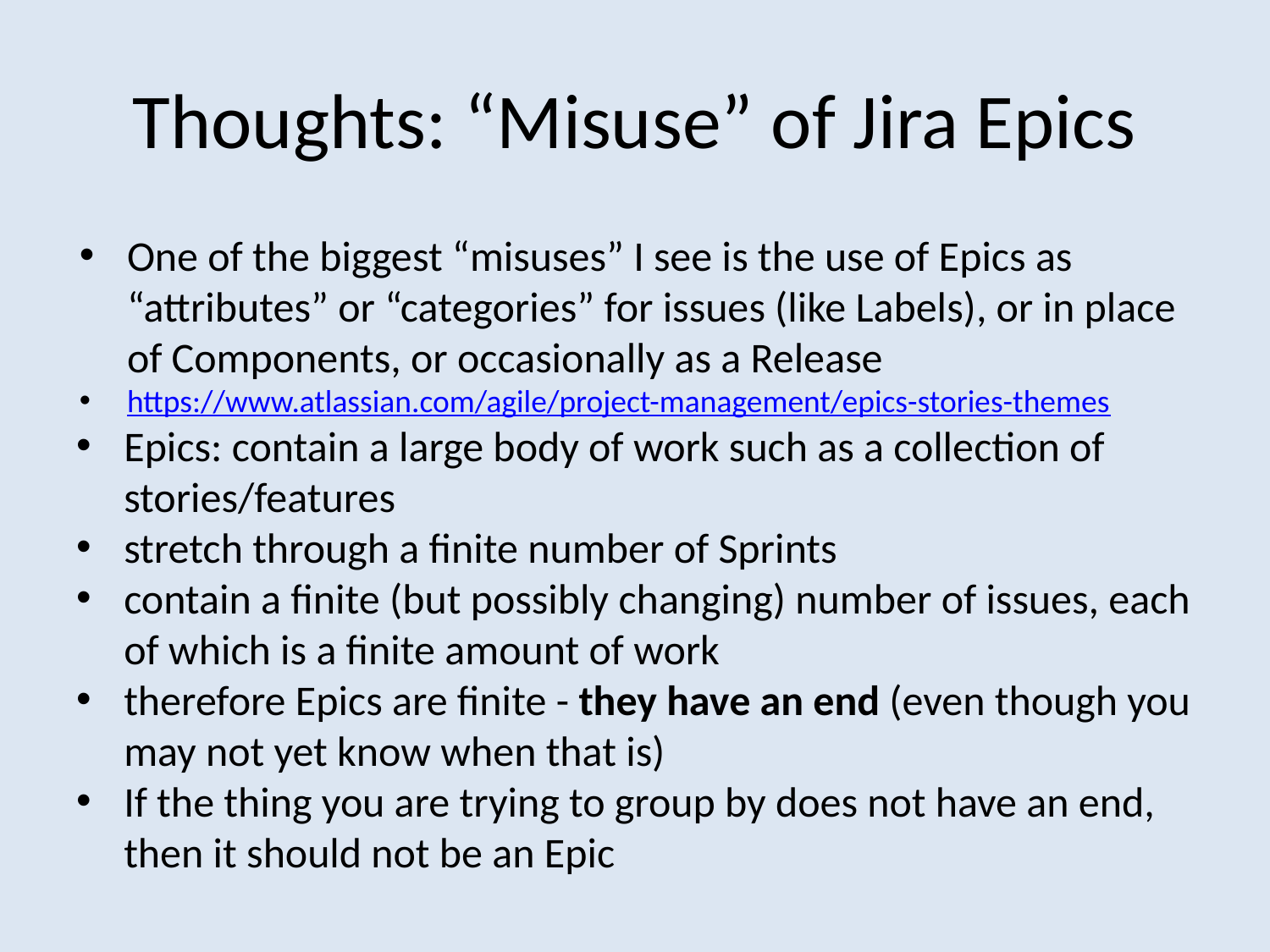

# Thoughts: “Misuse” of Jira Epics
One of the biggest “misuses” I see is the use of Epics as “attributes” or “categories” for issues (like Labels), or in place of Components, or occasionally as a Release
https://www.atlassian.com/agile/project-management/epics-stories-themes
Epics: contain a large body of work such as a collection of stories/features
stretch through a finite number of Sprints
contain a finite (but possibly changing) number of issues, each of which is a finite amount of work
therefore Epics are finite - they have an end (even though you may not yet know when that is)
If the thing you are trying to group by does not have an end, then it should not be an Epic